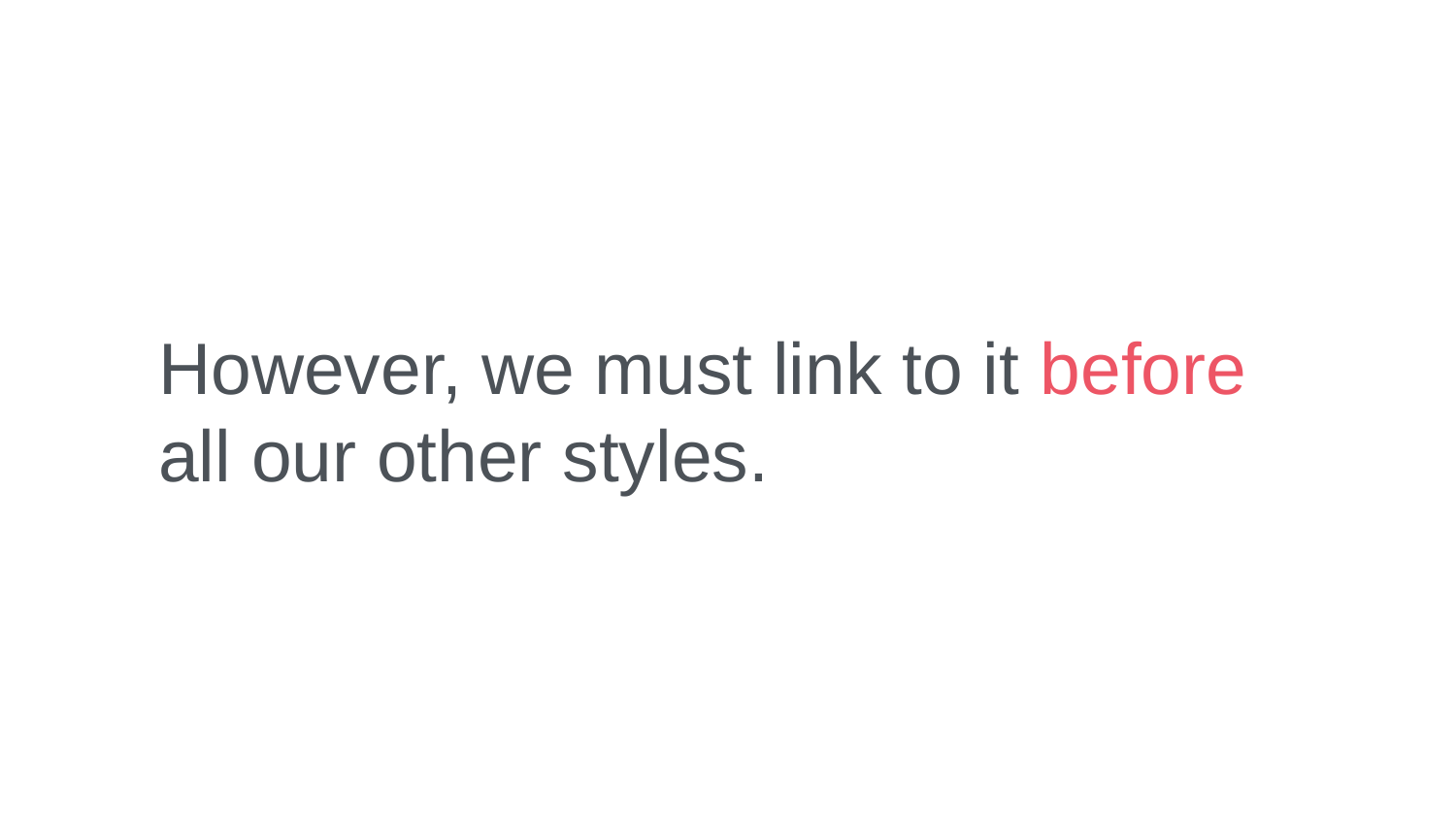

However, we must link to it before all our other styles.